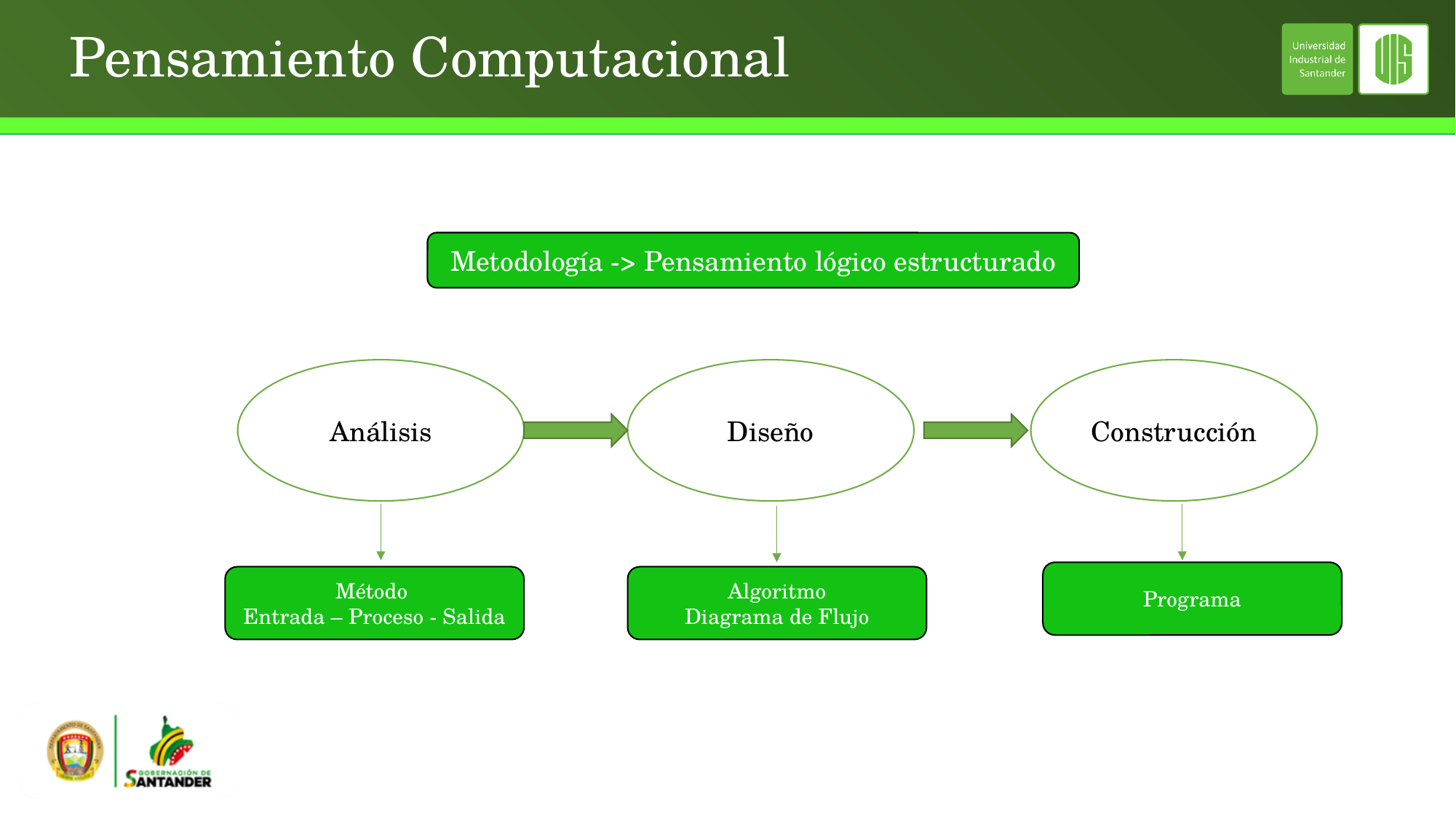

# Pensamiento Computacional
Metodología -> Pensamiento lógico estructurado
Análisis
Diseño
Construcción

Programa
Método
Entrada – Proceso - Salida
Algoritmo
Diagrama de Flujo